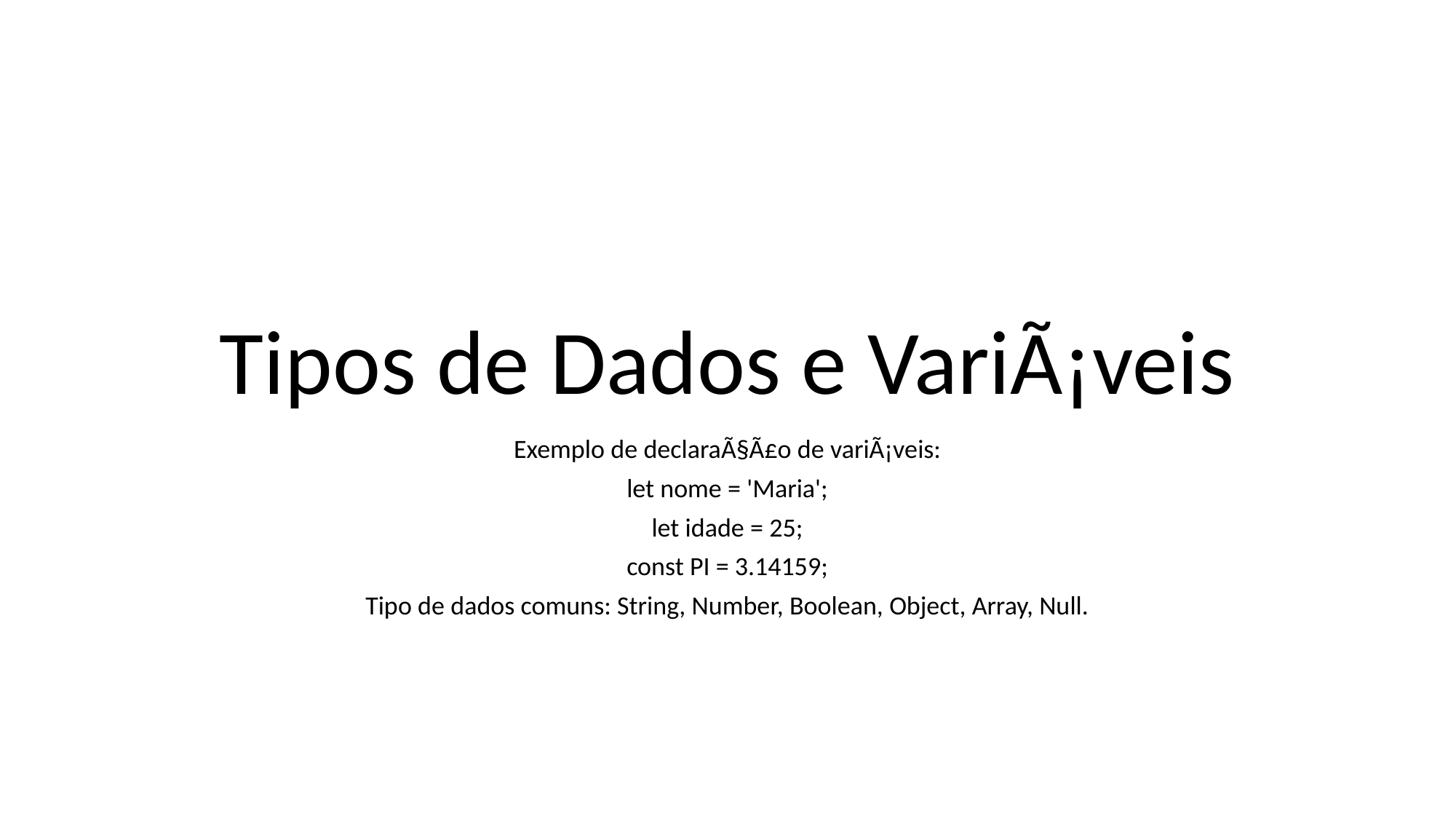

# Tipos de Dados e VariÃ¡veis
Exemplo de declaraÃ§Ã£o de variÃ¡veis:
let nome = 'Maria';
let idade = 25;
const PI = 3.14159;
Tipo de dados comuns: String, Number, Boolean, Object, Array, Null.